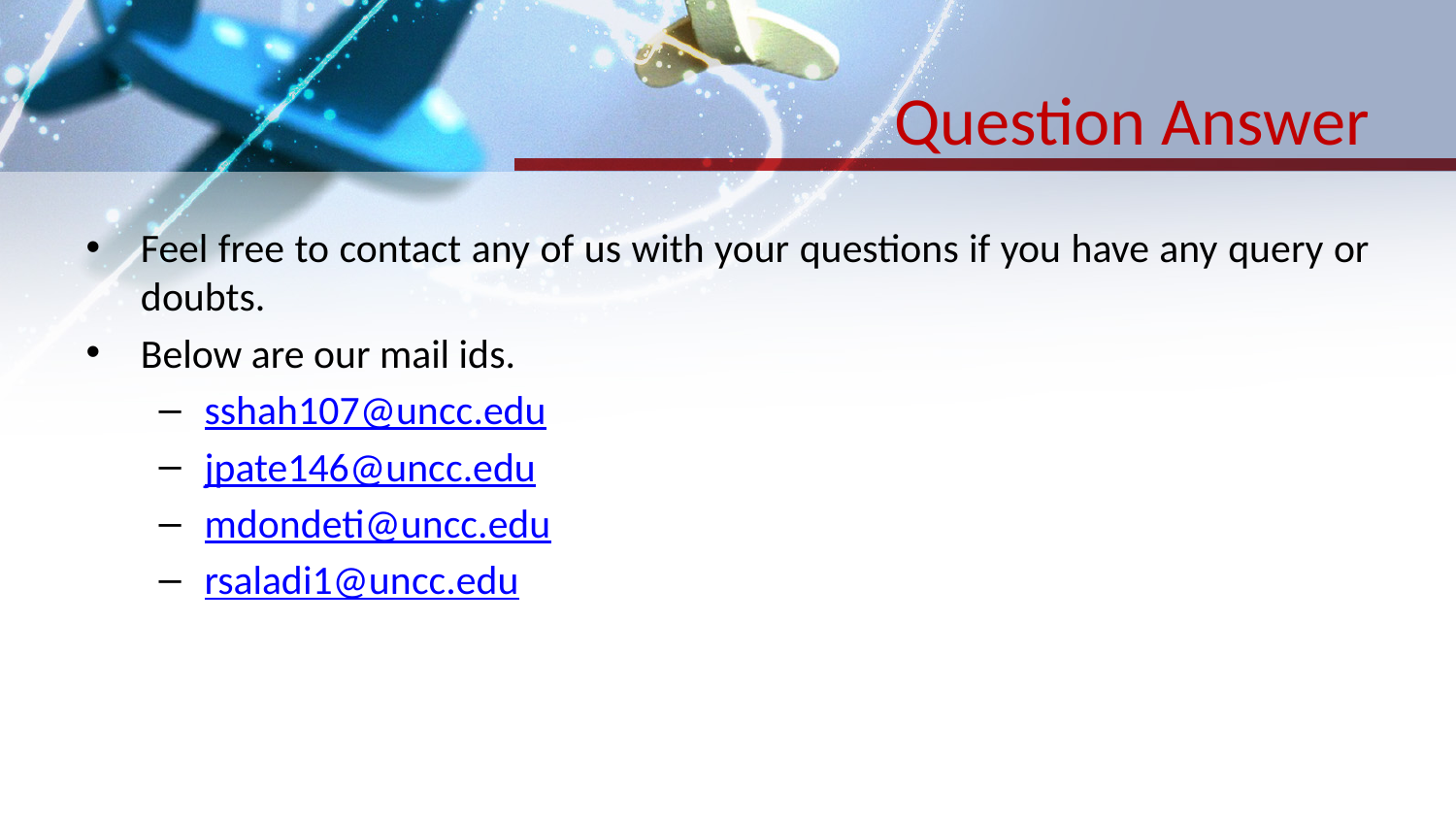

# Question Answer
Feel free to contact any of us with your questions if you have any query or doubts.
Below are our mail ids.
sshah107@uncc.edu
jpate146@uncc.edu
mdondeti@uncc.edu
rsaladi1@uncc.edu